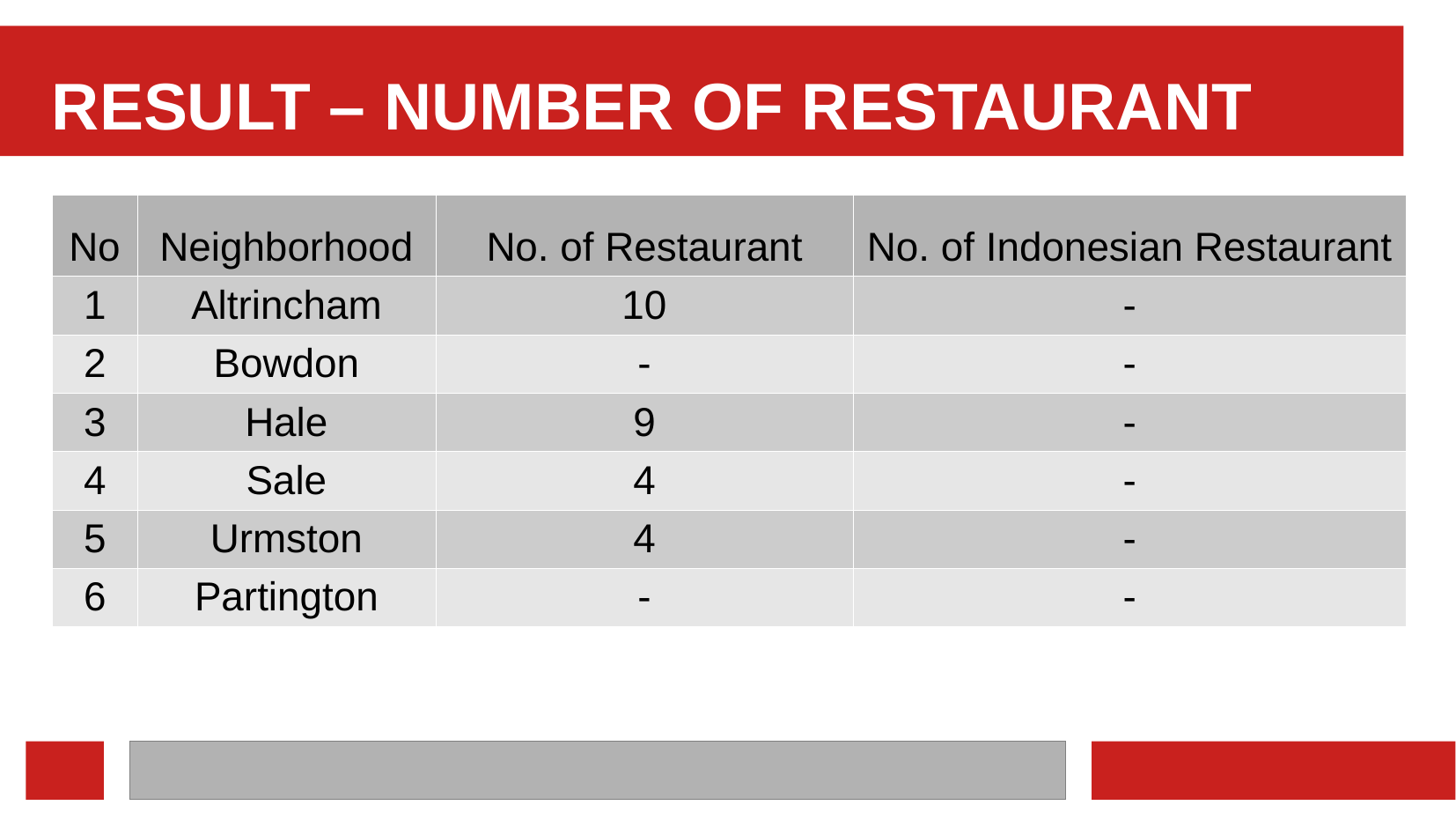

RESULT – NUMBER OF RESTAURANT
| No | Neighborhood | No. of Restaurant | No. of Indonesian Restaurant |
| --- | --- | --- | --- |
| 1 | Altrincham | 10 | - |
| 2 | Bowdon | - | - |
| 3 | Hale | 9 | - |
| 4 | Sale | 4 | - |
| 5 | Urmston | 4 | - |
| 6 | Partington | - | - |